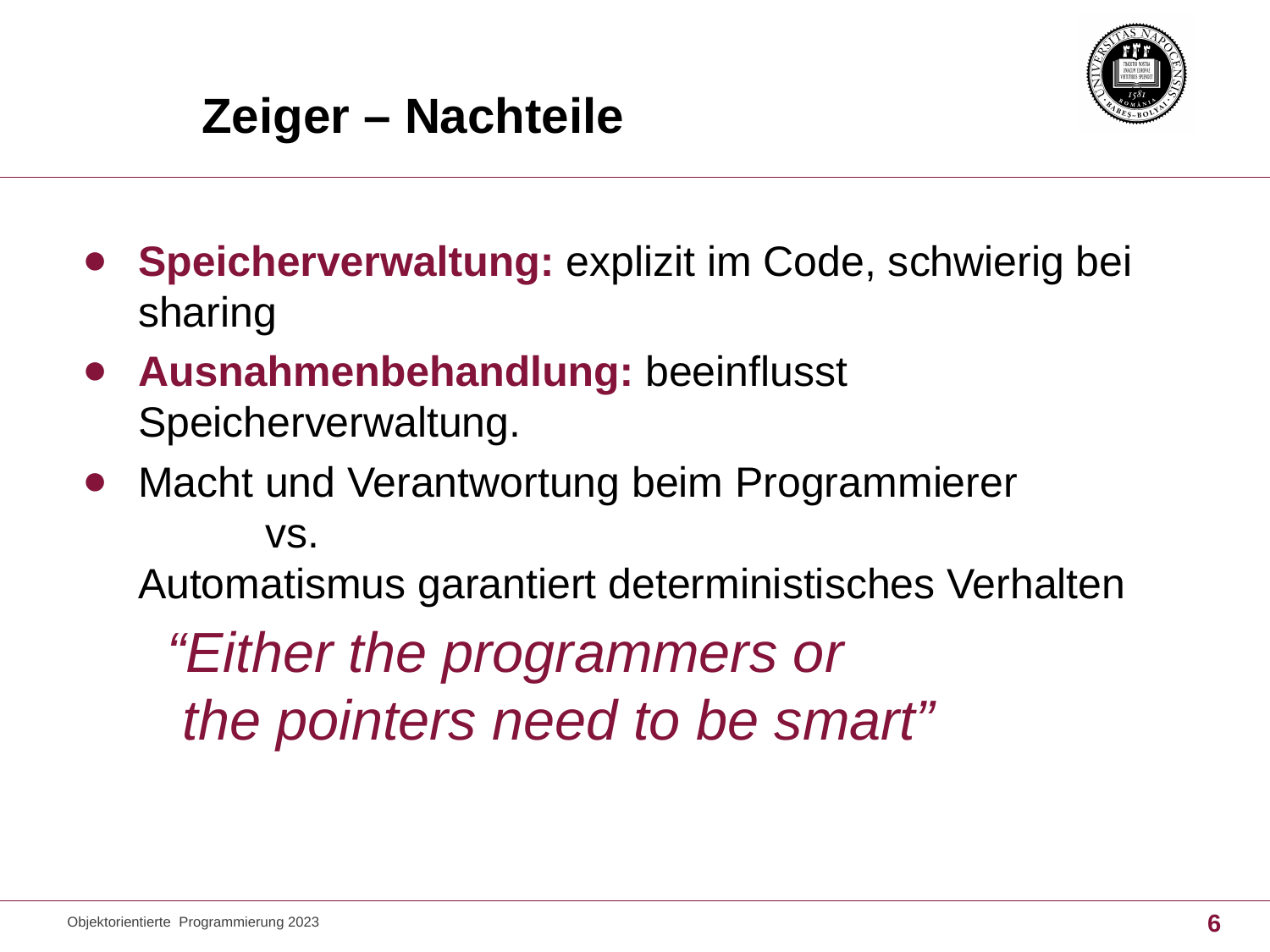

# Zeiger – Nachteile
Speicherverwaltung: explizit im Code, schwierig bei sharing
Ausnahmenbehandlung: beeinflusst Speicherverwaltung.
Macht und Verantwortung beim Programmierer
	vs.
Automatismus garantiert deterministisches Verhalten
“Either the programmers or
 the pointers need to be smart”
Objektorientierte  Programmierung 2023
6